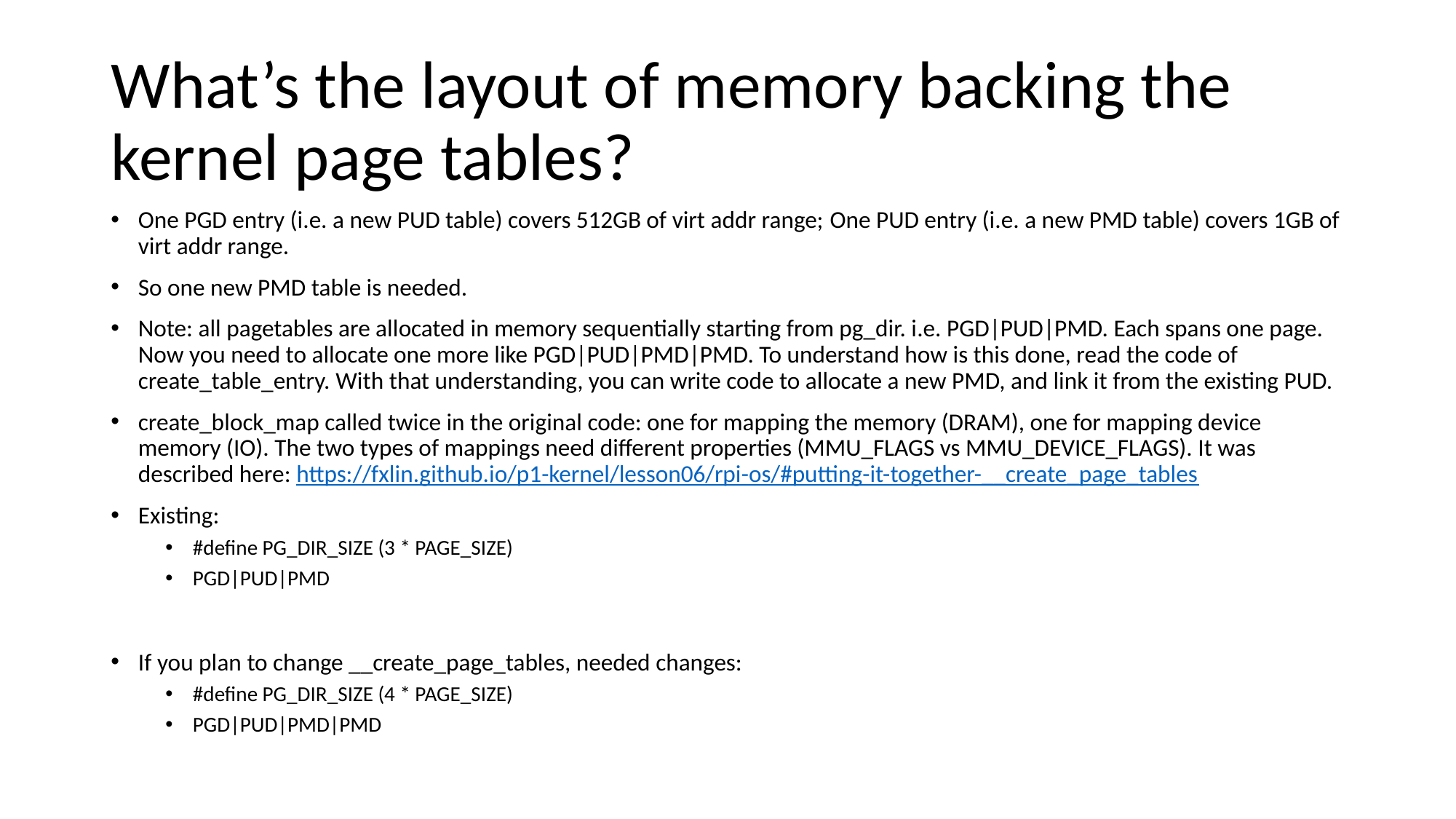

# What’s the layout of memory backing the kernel page tables?
One PGD entry (i.e. a new PUD table) covers 512GB of virt addr range; One PUD entry (i.e. a new PMD table) covers 1GB of virt addr range.
So one new PMD table is needed.
Note: all pagetables are allocated in memory sequentially starting from pg_dir. i.e. PGD|PUD|PMD. Each spans one page. Now you need to allocate one more like PGD|PUD|PMD|PMD. To understand how is this done, read the code of create_table_entry. With that understanding, you can write code to allocate a new PMD, and link it from the existing PUD.
create_block_map called twice in the original code: one for mapping the memory (DRAM), one for mapping device memory (IO). The two types of mappings need different properties (MMU_FLAGS vs MMU_DEVICE_FLAGS). It was described here: https://fxlin.github.io/p1-kernel/lesson06/rpi-os/#putting-it-together-__create_page_tables
Existing:
#define PG_DIR_SIZE (3 * PAGE_SIZE)
PGD|PUD|PMD

If you plan to change __create_page_tables, needed changes:
#define PG_DIR_SIZE (4 * PAGE_SIZE)
PGD|PUD|PMD|PMD